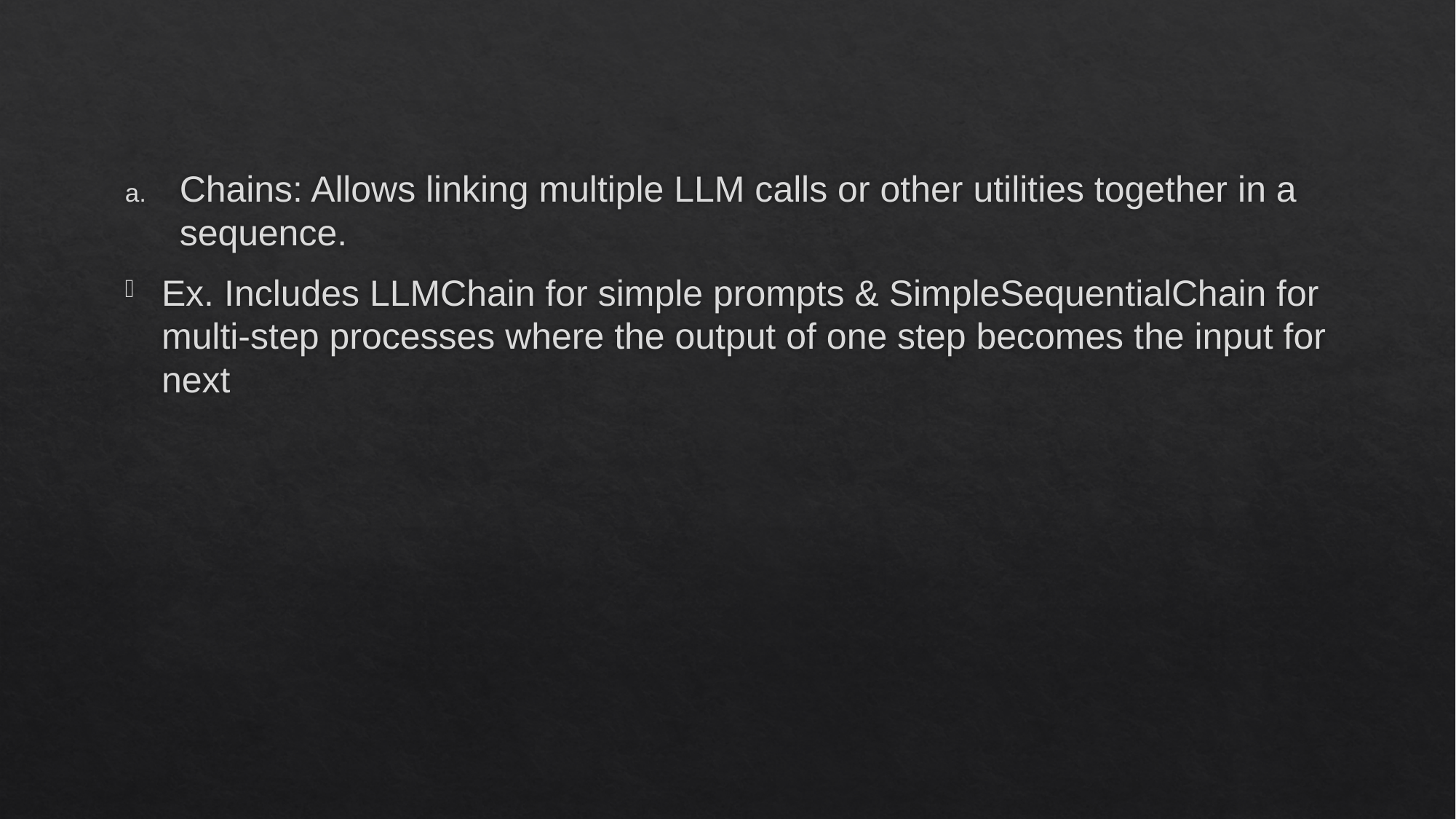

Chains: Allows linking multiple LLM calls or other utilities together in a sequence.
Ex. Includes LLMChain for simple prompts & SimpleSequentialChain for multi-step processes where the output of one step becomes the input for next